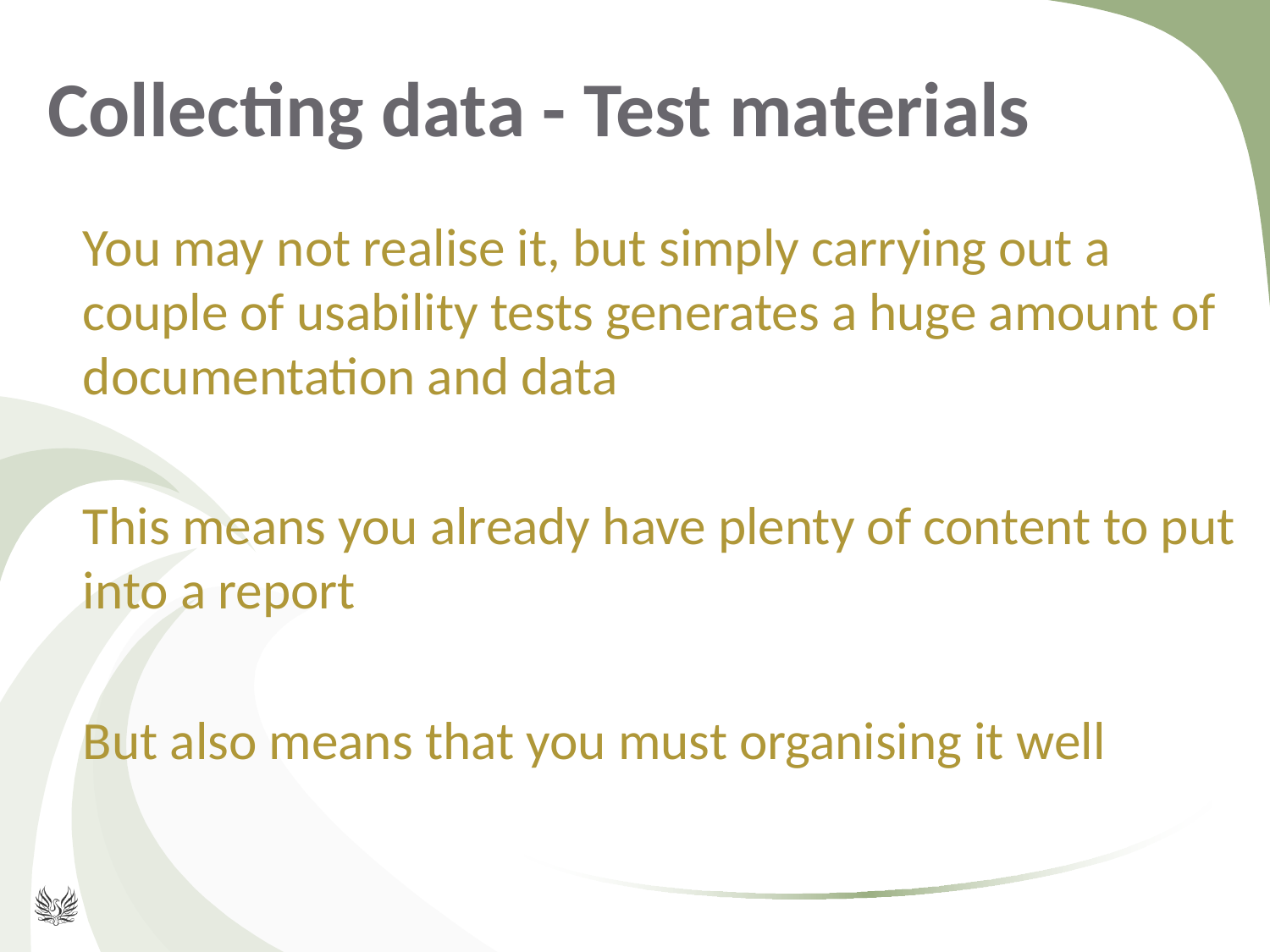

# Collecting data - Test materials
	You may not realise it, but simply carrying out a couple of usability tests generates a huge amount of documentation and data

	This means you already have plenty of content to put into a report

	But also means that you must organising it well